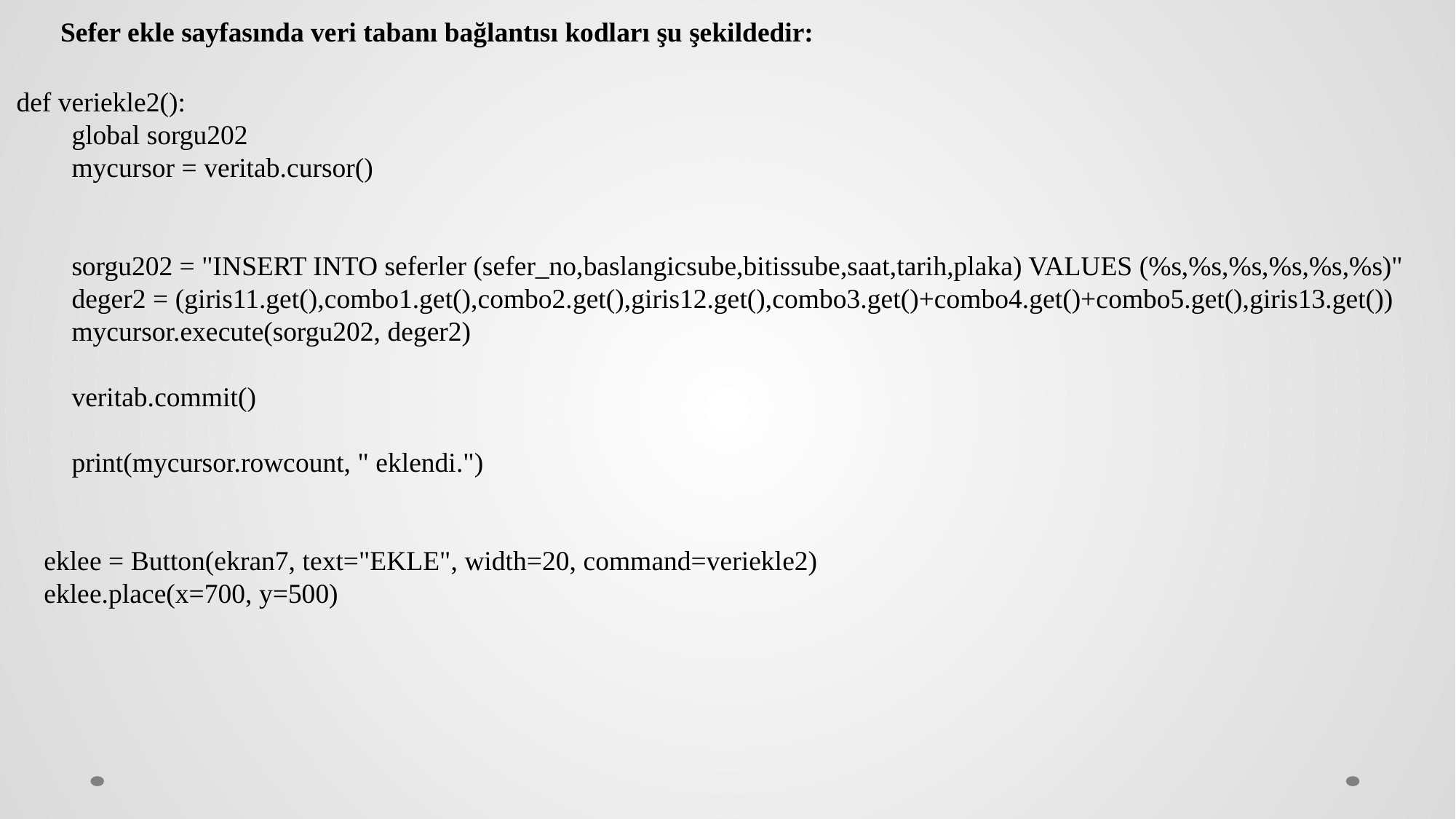

Sefer ekle sayfasında veri tabanı bağlantısı kodları şu şekildedir:
def veriekle2():
        global sorgu202
        mycursor = veritab.cursor()

        sorgu202 = "INSERT INTO seferler (sefer_no,baslangicsube,bitissube,saat,tarih,plaka) VALUES (%s,%s,%s,%s,%s,%s)"
        deger2 = (giris11.get(),combo1.get(),combo2.get(),giris12.get(),combo3.get()+combo4.get()+combo5.get(),giris13.get())
        mycursor.execute(sorgu202, deger2)

        veritab.commit()

        print(mycursor.rowcount, " eklendi.")

    eklee = Button(ekran7, text="EKLE", width=20, command=veriekle2)
    eklee.place(x=700, y=500)